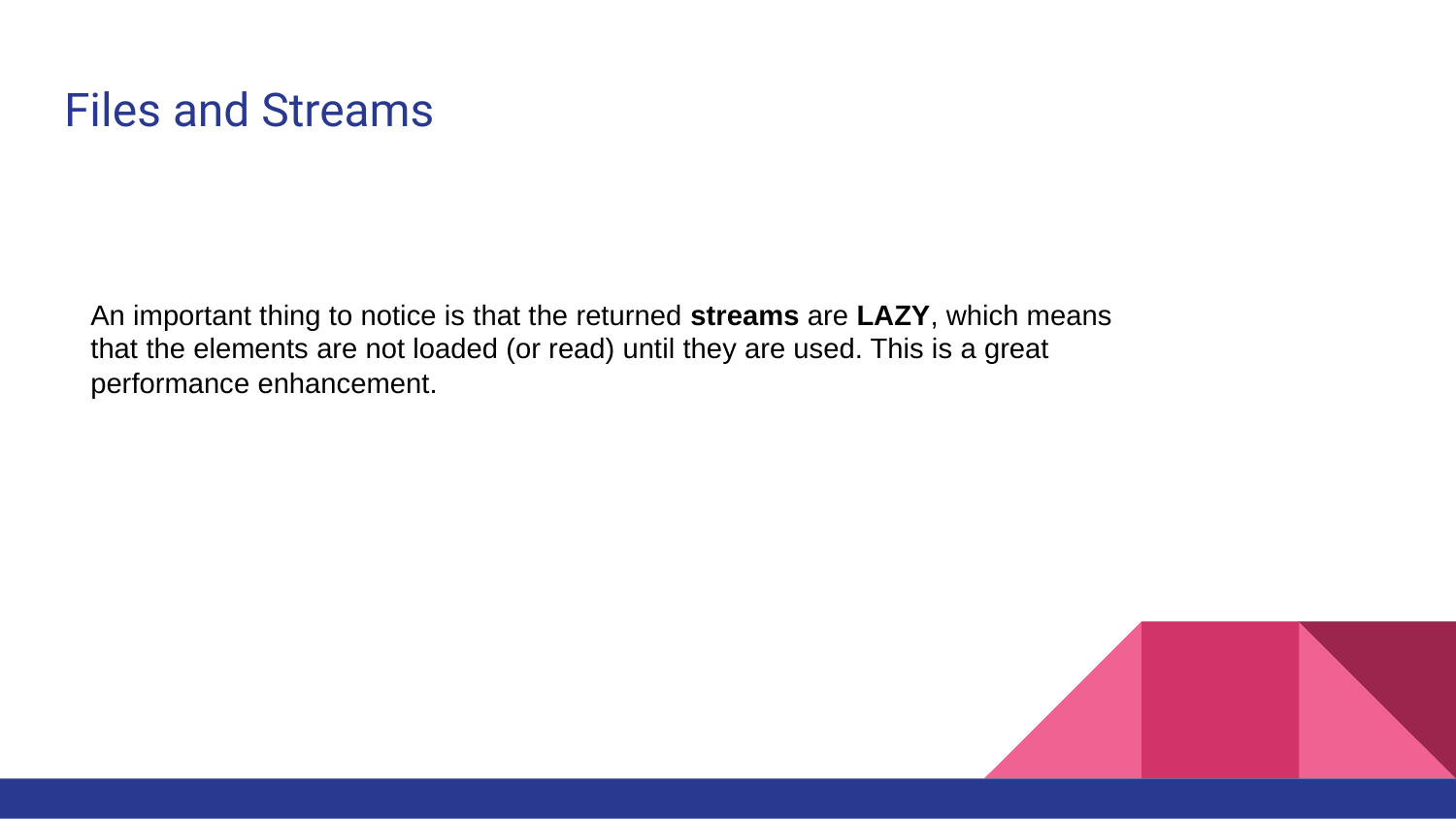

# Files and Streams

An important thing to notice is that the returned streams are LAZY, which means that the elements are not loaded (or read) until they are used. This is a great performance enhancement.